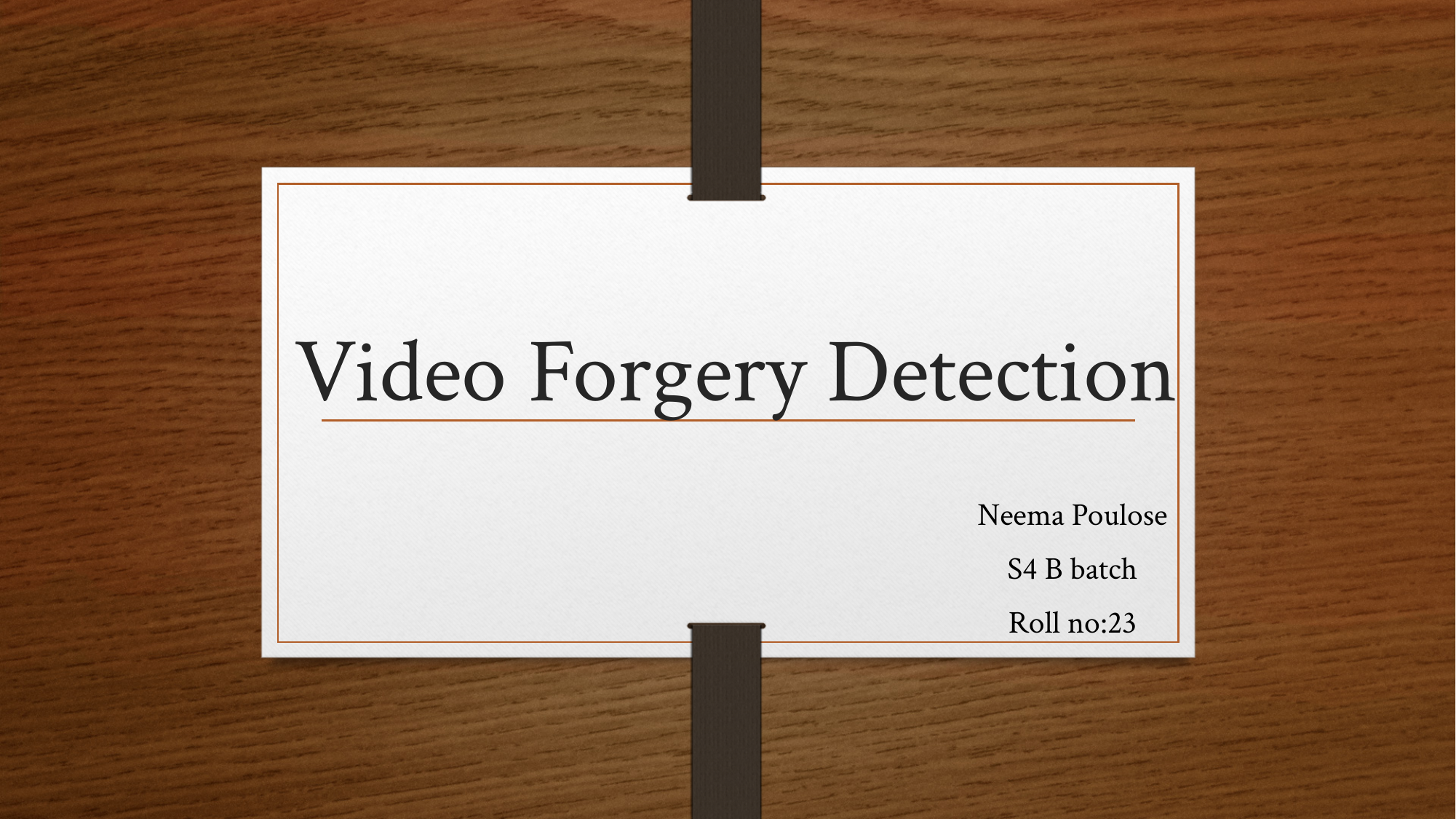

# Video Forgery Detection
Neema Poulose
S4 B batch
Roll no:23